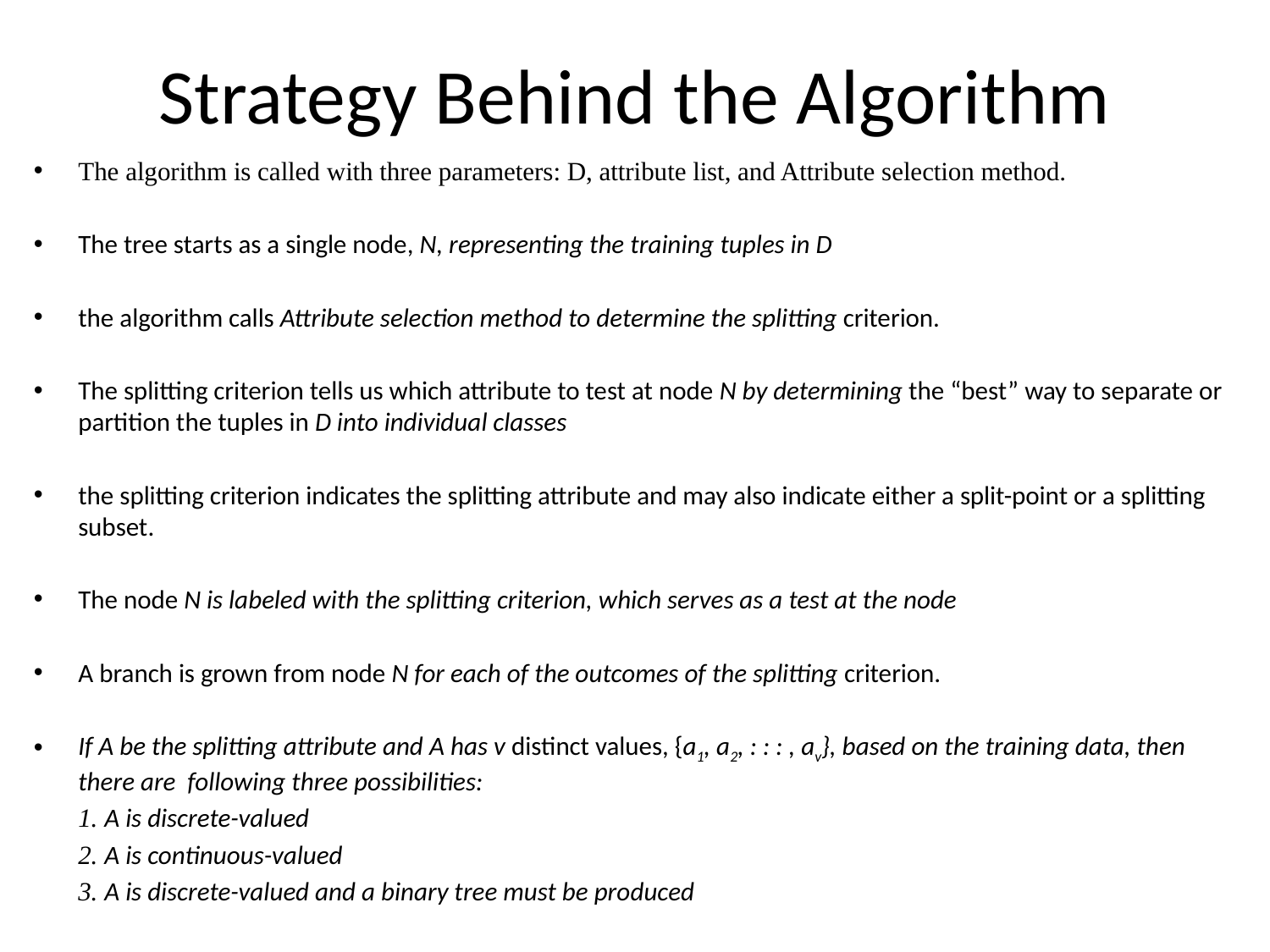

# Strategy Behind the Algorithm
The algorithm is called with three parameters: D, attribute list, and Attribute selection method.

The tree starts as a single node, N, representing the training tuples in D

the algorithm calls Attribute selection method to determine the splitting criterion.

The splitting criterion tells us which attribute to test at node N by determining the “best” way to separate or partition the tuples in D into individual classes

the splitting criterion indicates the splitting attribute and may also indicate either a split-point or a splitting subset.

The node N is labeled with the splitting criterion, which serves as a test at the node

A branch is grown from node N for each of the outcomes of the splitting criterion.

If A be the splitting attribute and A has v distinct values, {a1, a2, : : : , av}, based on the training data, then there are  following three possibilities:
		1. A is discrete-valued
		2. A is continuous-valued
		3. A is discrete-valued and a binary tree must be produced